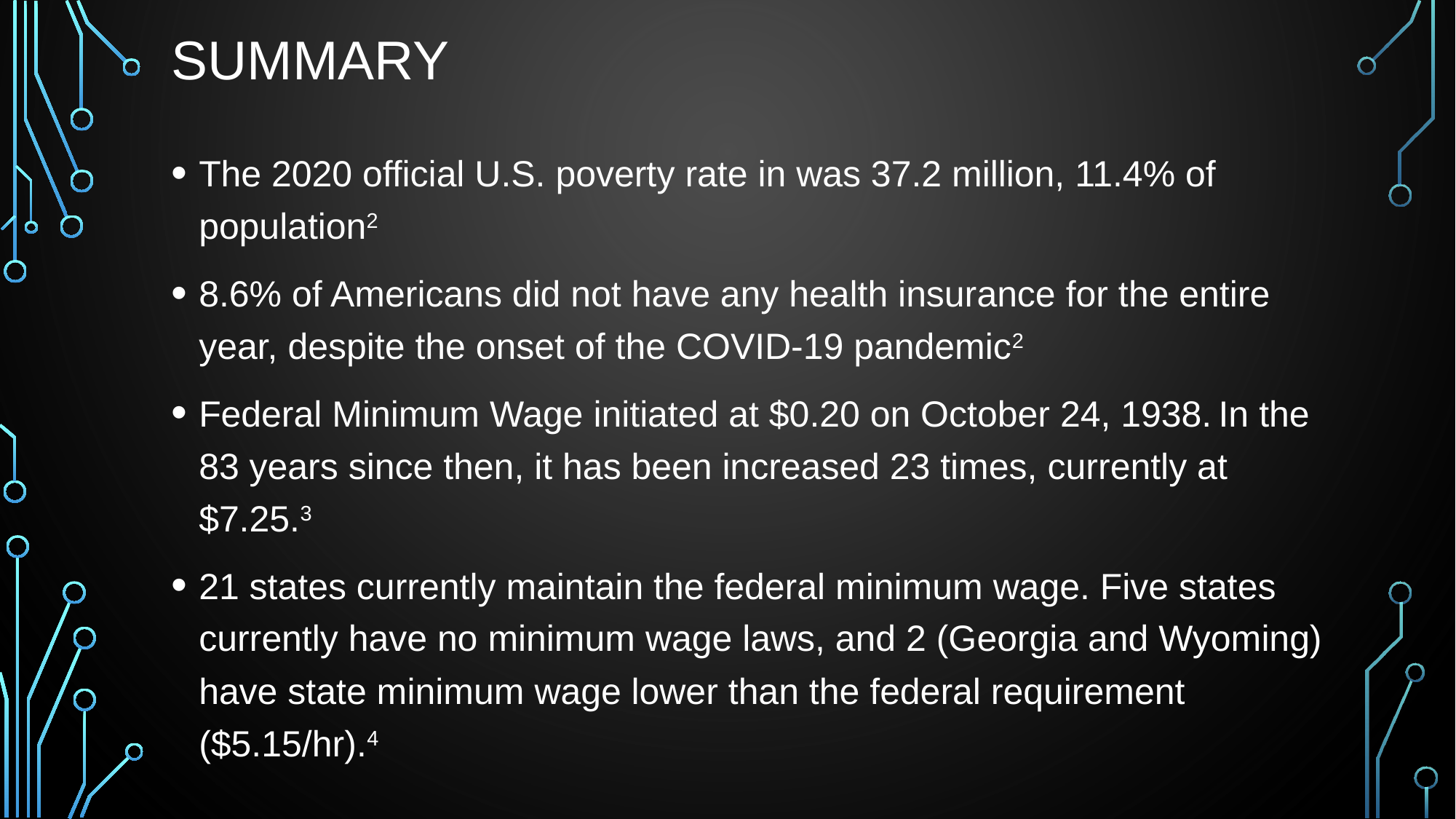

# summary
The 2020 official U.S. poverty rate in was 37.2 million, 11.4% of population2
8.6% of Americans did not have any health insurance for the entire year, despite the onset of the COVID-19 pandemic2
Federal Minimum Wage initiated at $0.20 on October 24, 1938. In the 83 years since then, it has been increased 23 times, currently at $7.25.3
21 states currently maintain the federal minimum wage. Five states currently have no minimum wage laws, and 2 (Georgia and Wyoming) have state minimum wage lower than the federal requirement ($5.15/hr).4